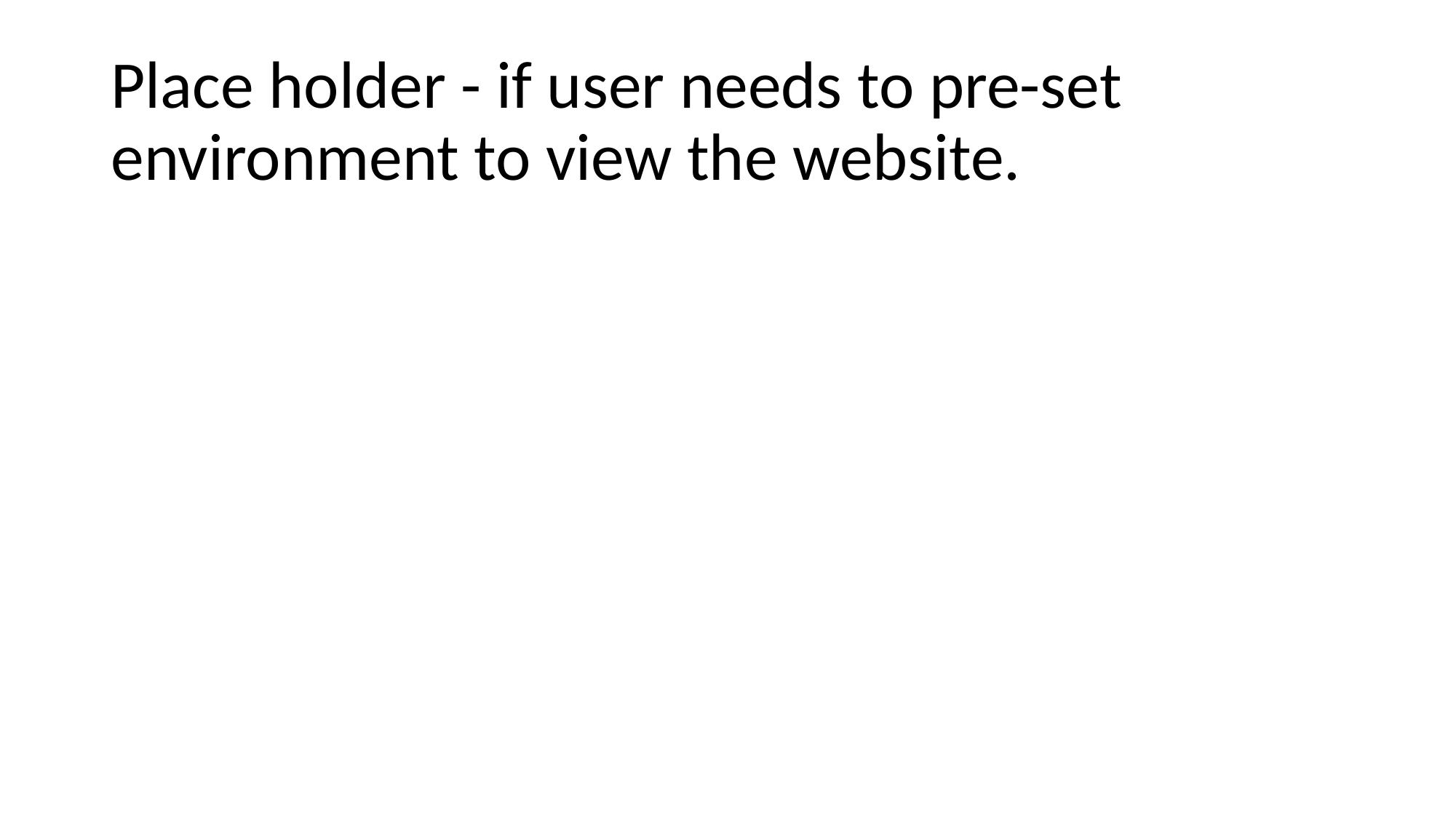

# Place holder - if user needs to pre-set environment to view the website.